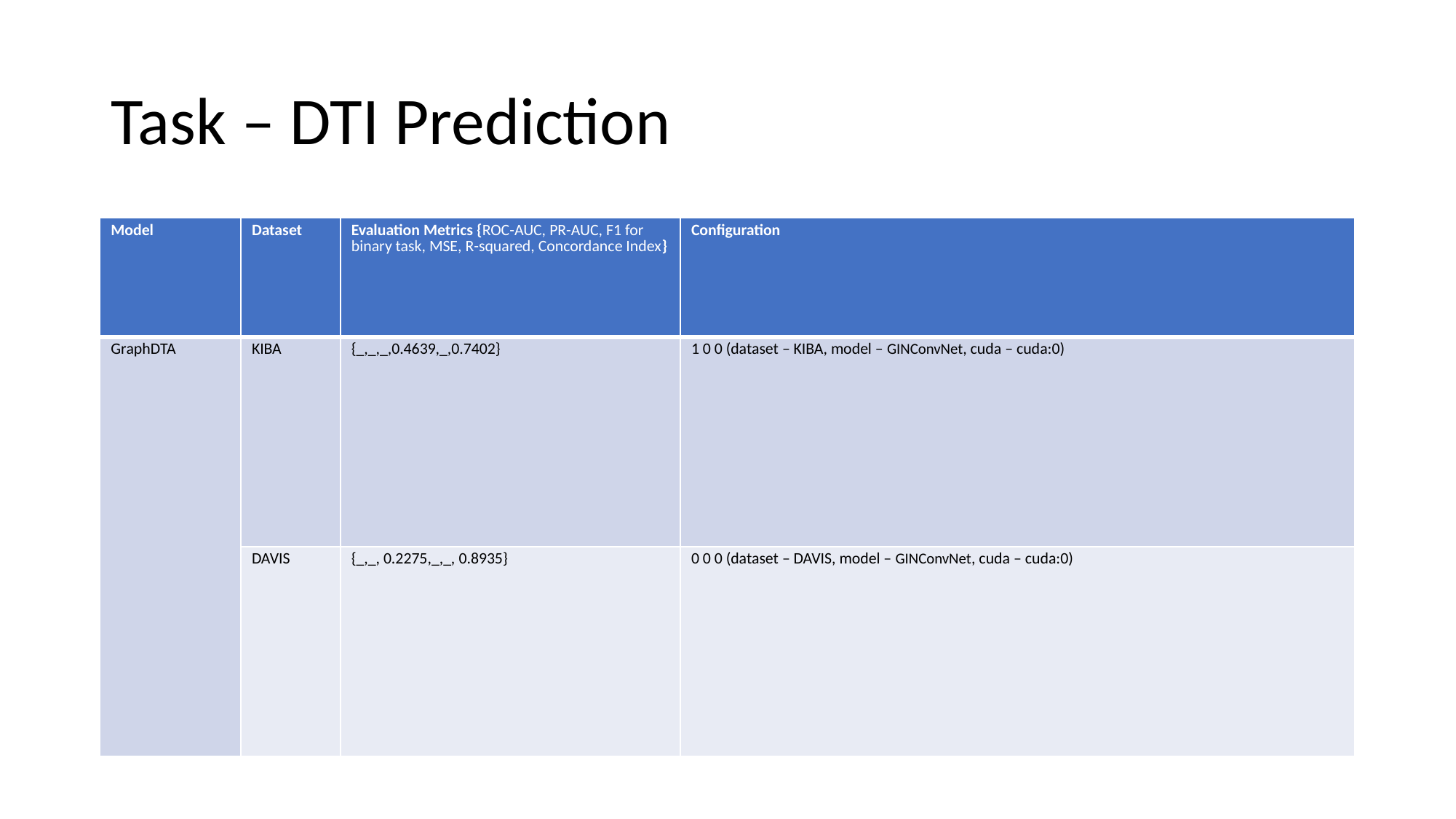

# Task – DTI Prediction
| Model | Dataset | Evaluation Metrics {ROC-AUC, PR-AUC, F1 for binary task, MSE, R-squared, Concordance Index} | Configuration |
| --- | --- | --- | --- |
| GraphDTA | KIBA | {\_,\_,\_,0.4639,\_,0.7402} | 1 0 0 (dataset – KIBA, model – GINConvNet, cuda – cuda:0) |
|  | DAVIS | {\_,\_, 0.2275,\_,\_, 0.8935} | 0 0 0 (dataset – DAVIS, model – GINConvNet, cuda – cuda:0) |